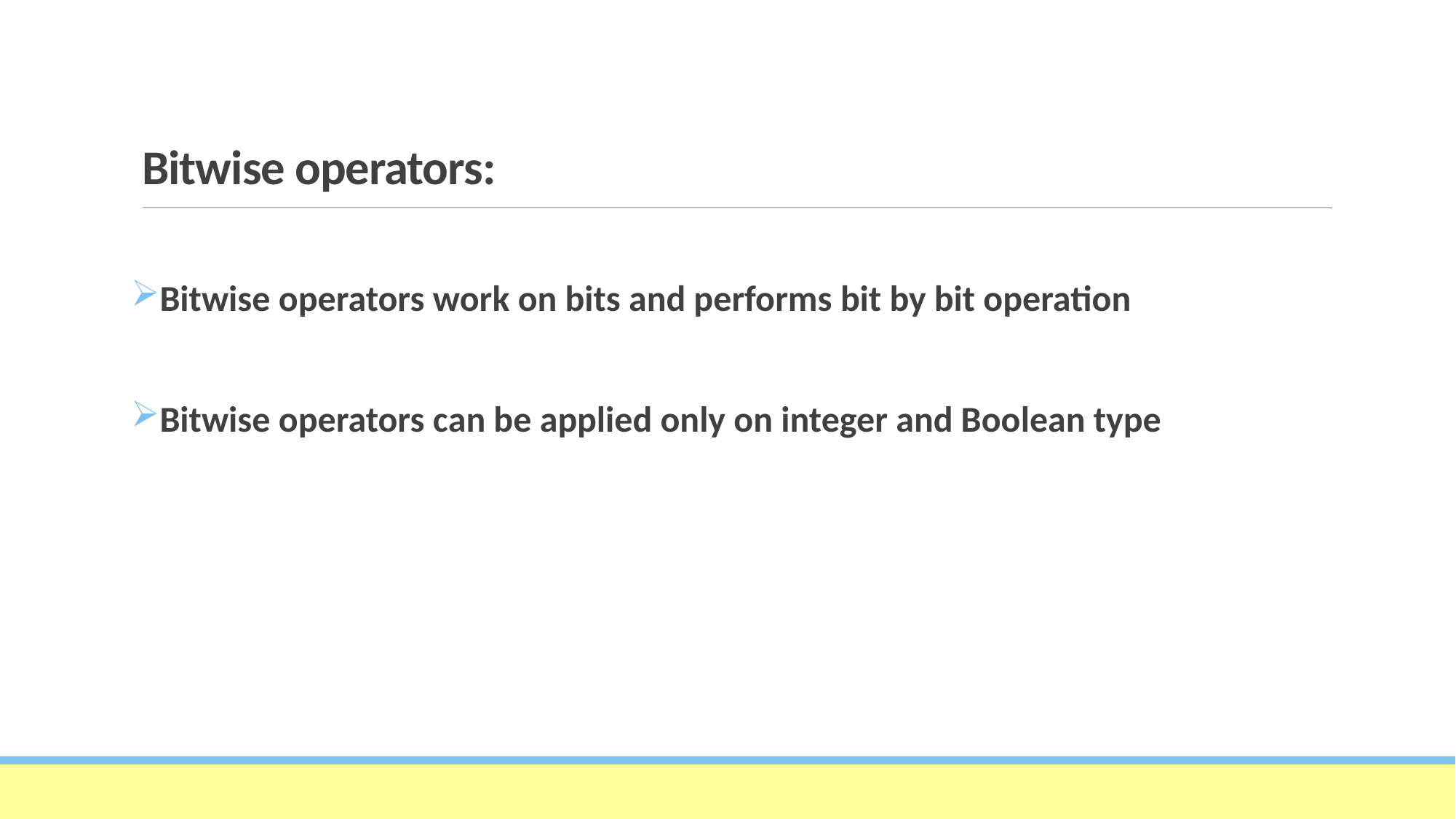

# Bitwise operators:

Bitwise operators work on bits and performs bit by bit operation

Bitwise operators can be applied only on integer and Boolean type